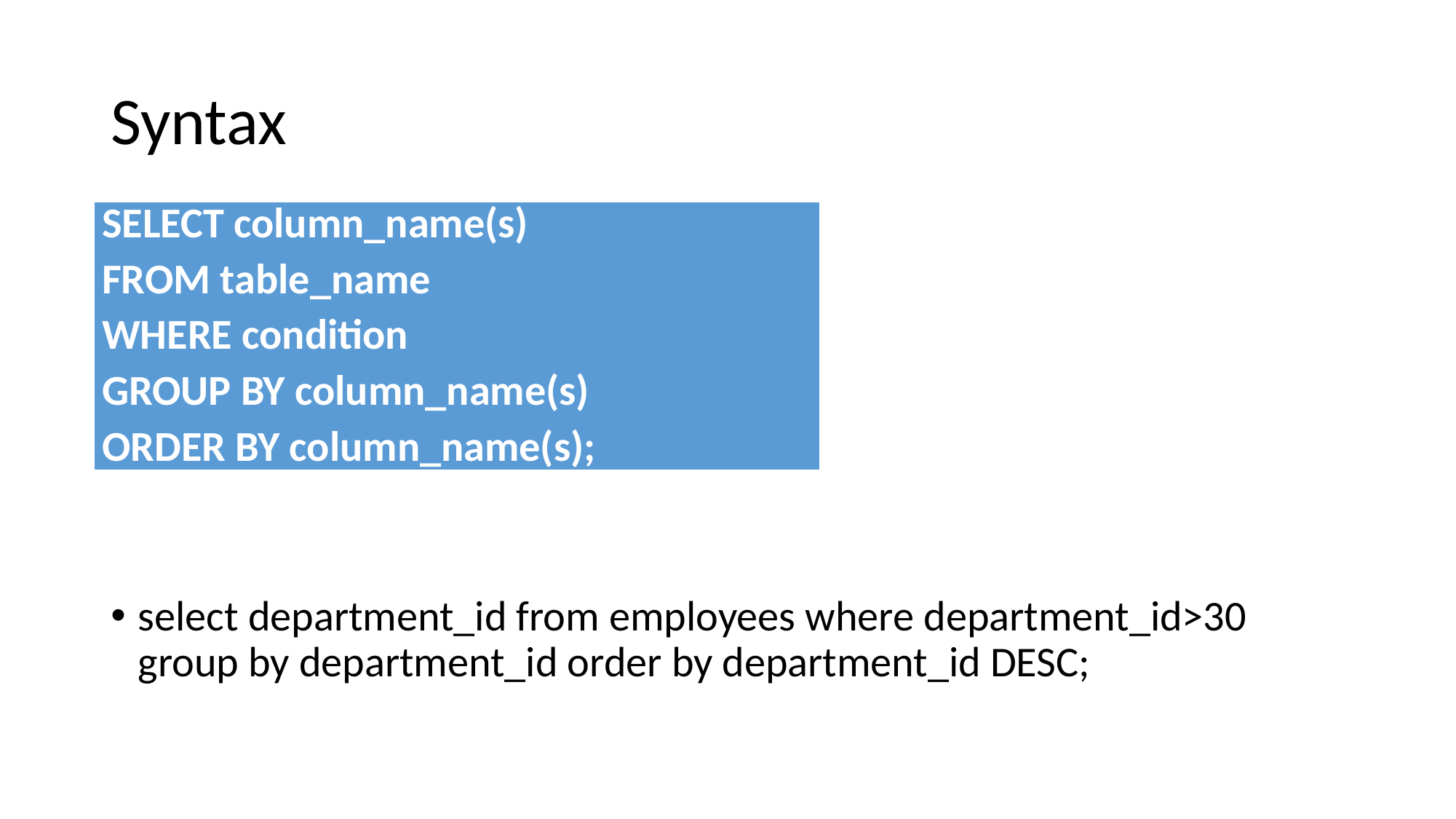

# Syntax
| SELECT column\_name(s) FROM table\_name WHERE condition GROUP BY column\_name(s) ORDER BY column\_name(s); |
| --- |

select department_id from employees where department_id>30 group by department_id order by department_id DESC;